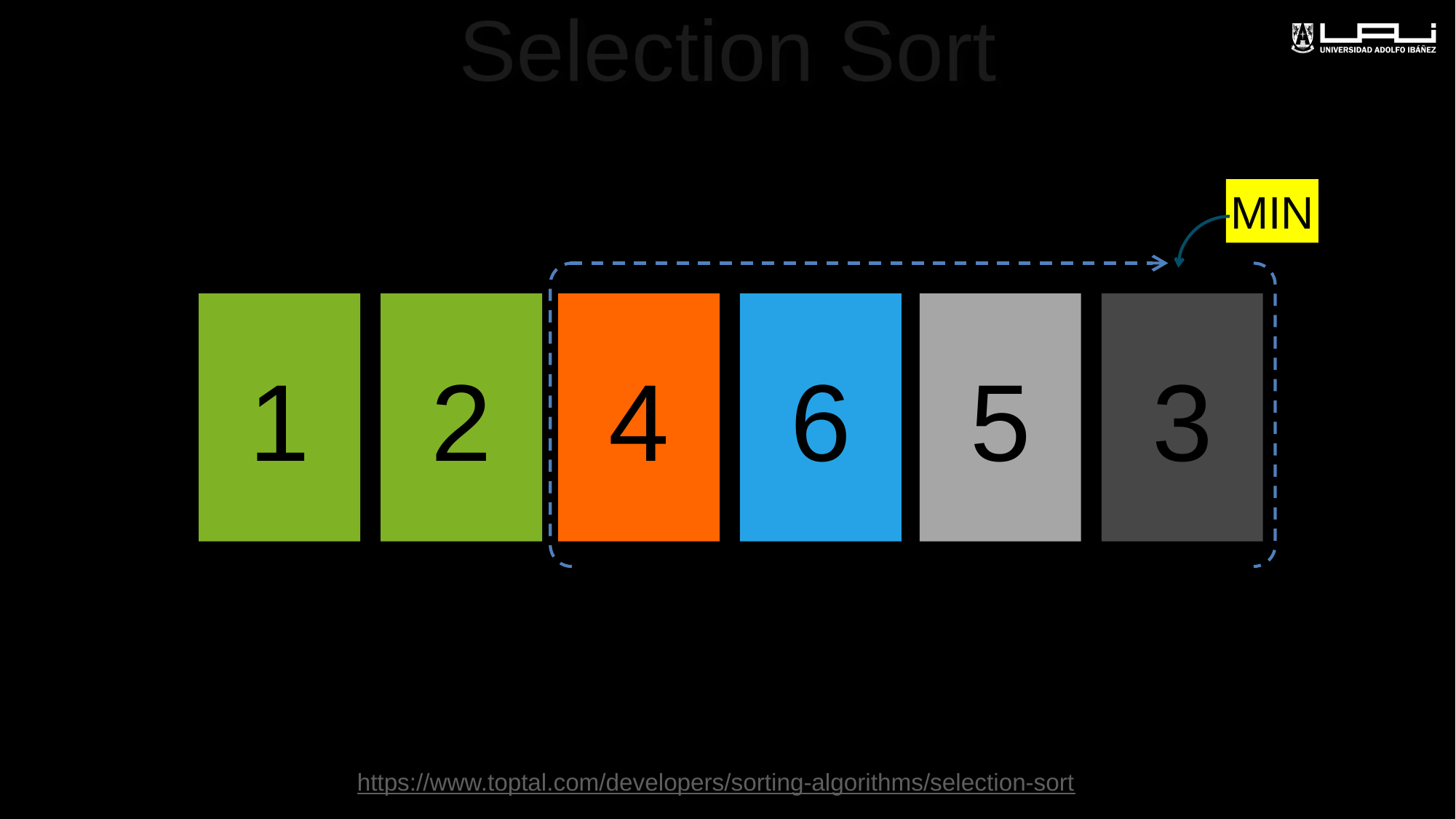

# Selection Sort
MIN

1
2
4
6
5
3
https://www.toptal.com/developers/sorting-algorithms/selection-sort